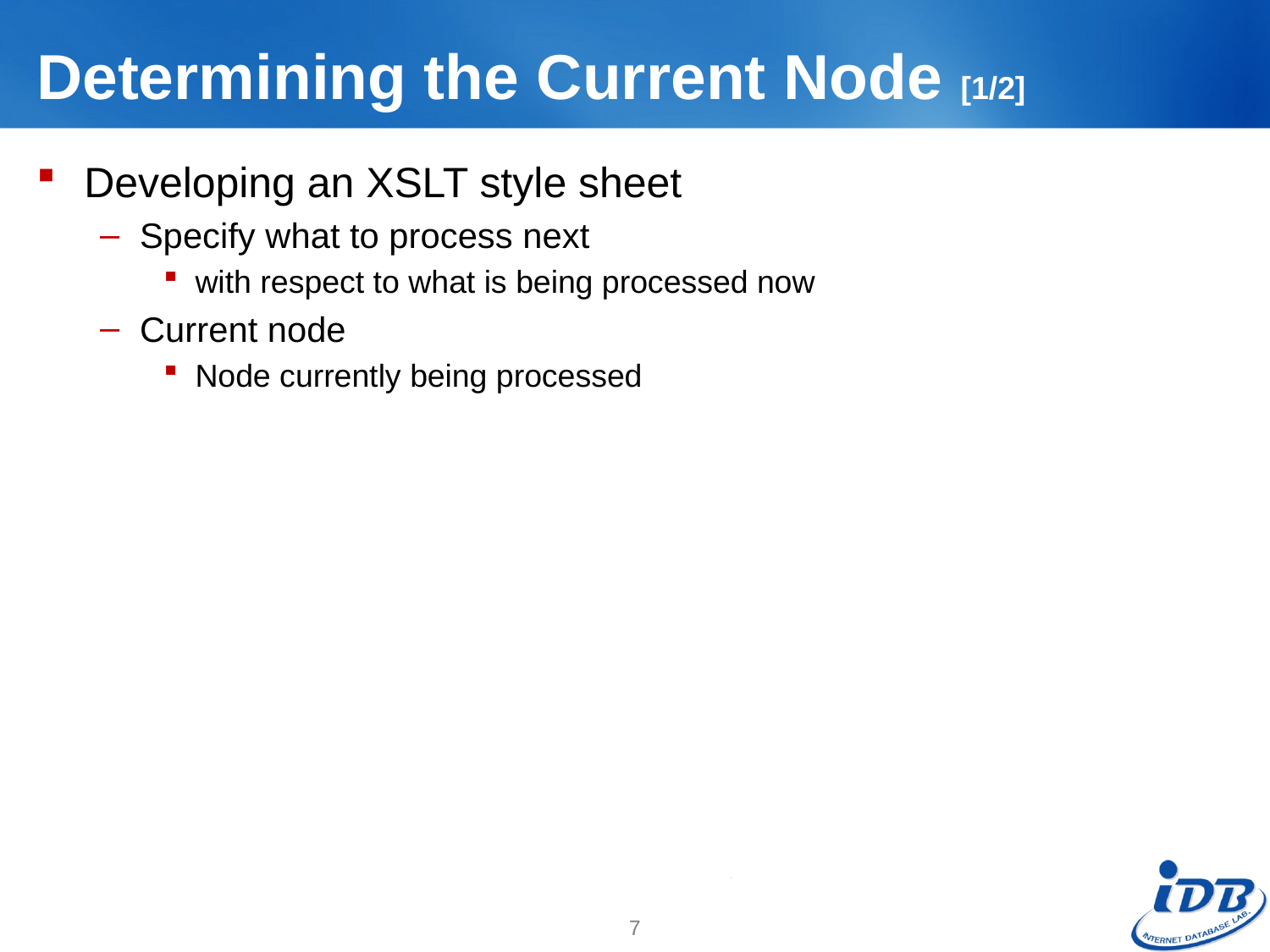

# Determining the Current Node [1/2]
Developing an XSLT style sheet
Specify what to process next
with respect to what is being processed now
Current node
Node currently being processed

7